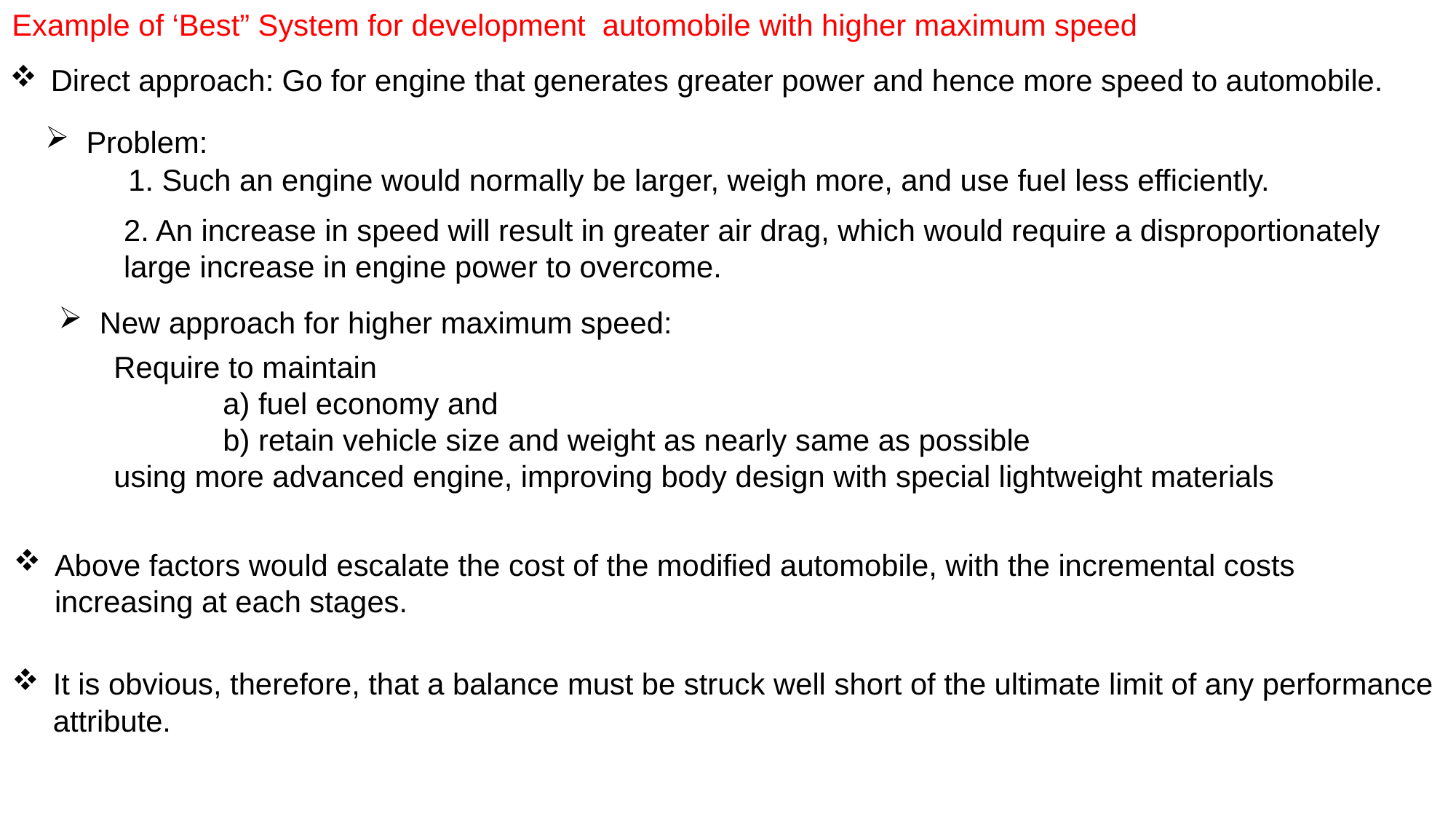

Example of ‘Best” System for development  automobile with higher maximum speed
Direct approach: Go for engine that generates greater power and hence more speed to automobile.
Problem:
1. Such an engine would normally be larger, weigh more, and use fuel less efficiently.
2. An increase in speed will result in greater air drag, which would require a disproportionately large increase in engine power to overcome.
New approach for higher maximum speed:
Require to maintain
	a) fuel economy and
	b) retain vehicle size and weight as nearly same as possible
using more advanced engine, improving body design with special lightweight materials
Above factors would escalate the cost of the modified automobile, with the incremental costs increasing at each stages.
It is obvious, therefore, that a balance must be struck well short of the ultimate limit of any performance attribute.